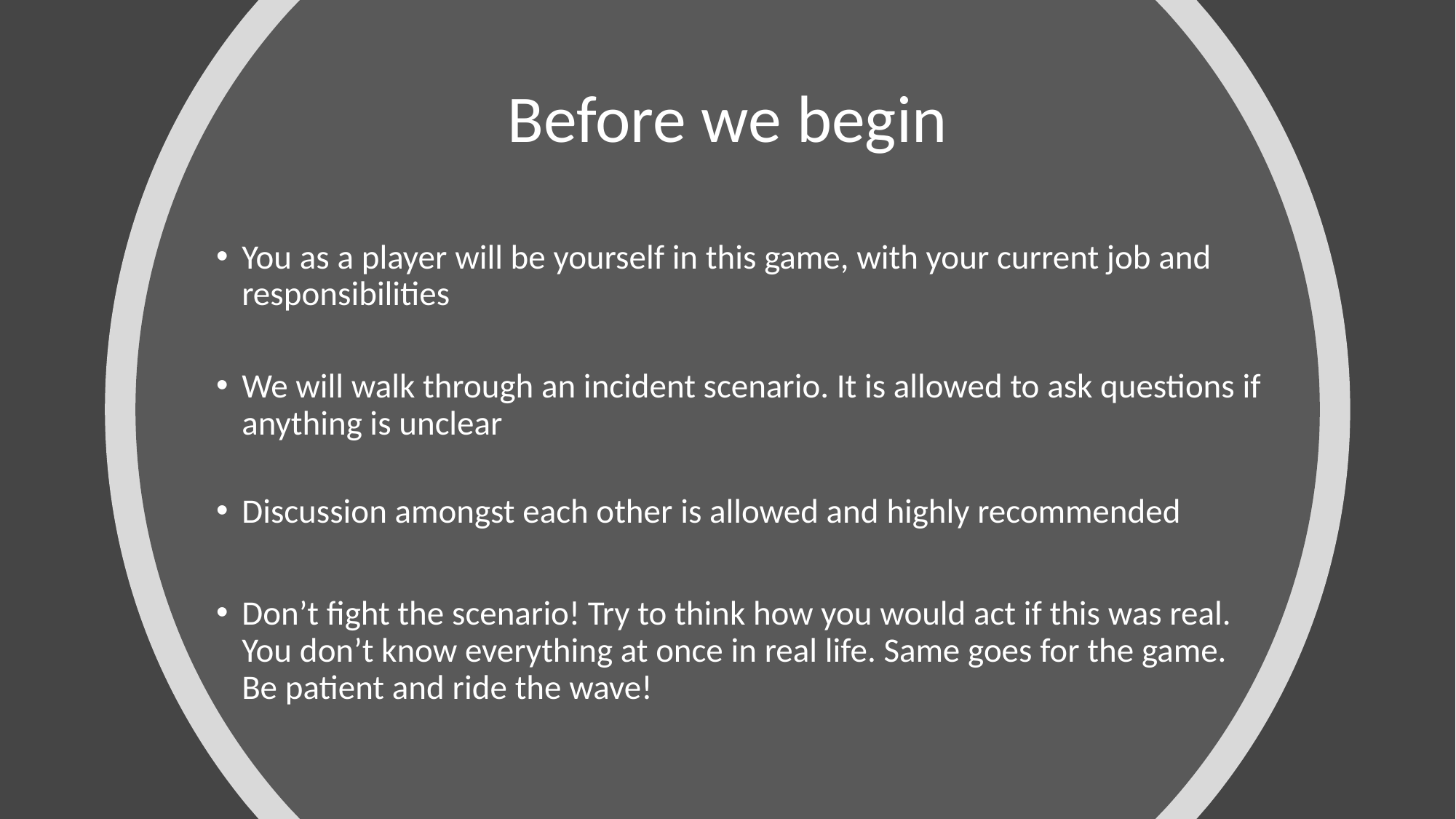

# Before we begin
You as a player will be yourself in this game, with your current job and responsibilities
We will walk through an incident scenario. It is allowed to ask questions if anything is unclear
Discussion amongst each other is allowed and highly recommended

Don’t fight the scenario! Try to think how you would act if this was real. You don’t know everything at once in real life. Same goes for the game. Be patient and ride the wave!